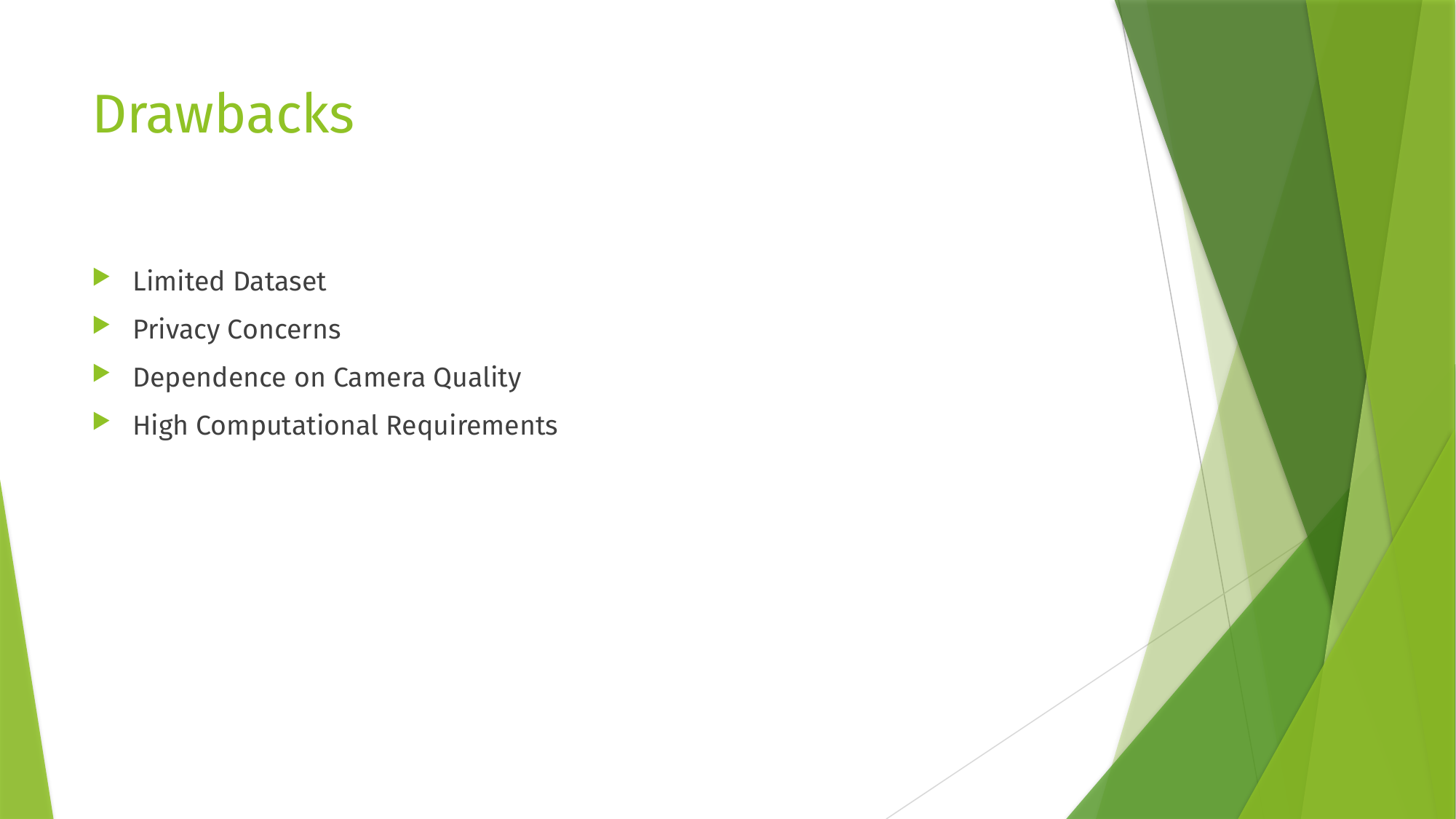

# Drawbacks
Limited Dataset
Privacy Concerns
Dependence on Camera Quality
High Computational Requirements